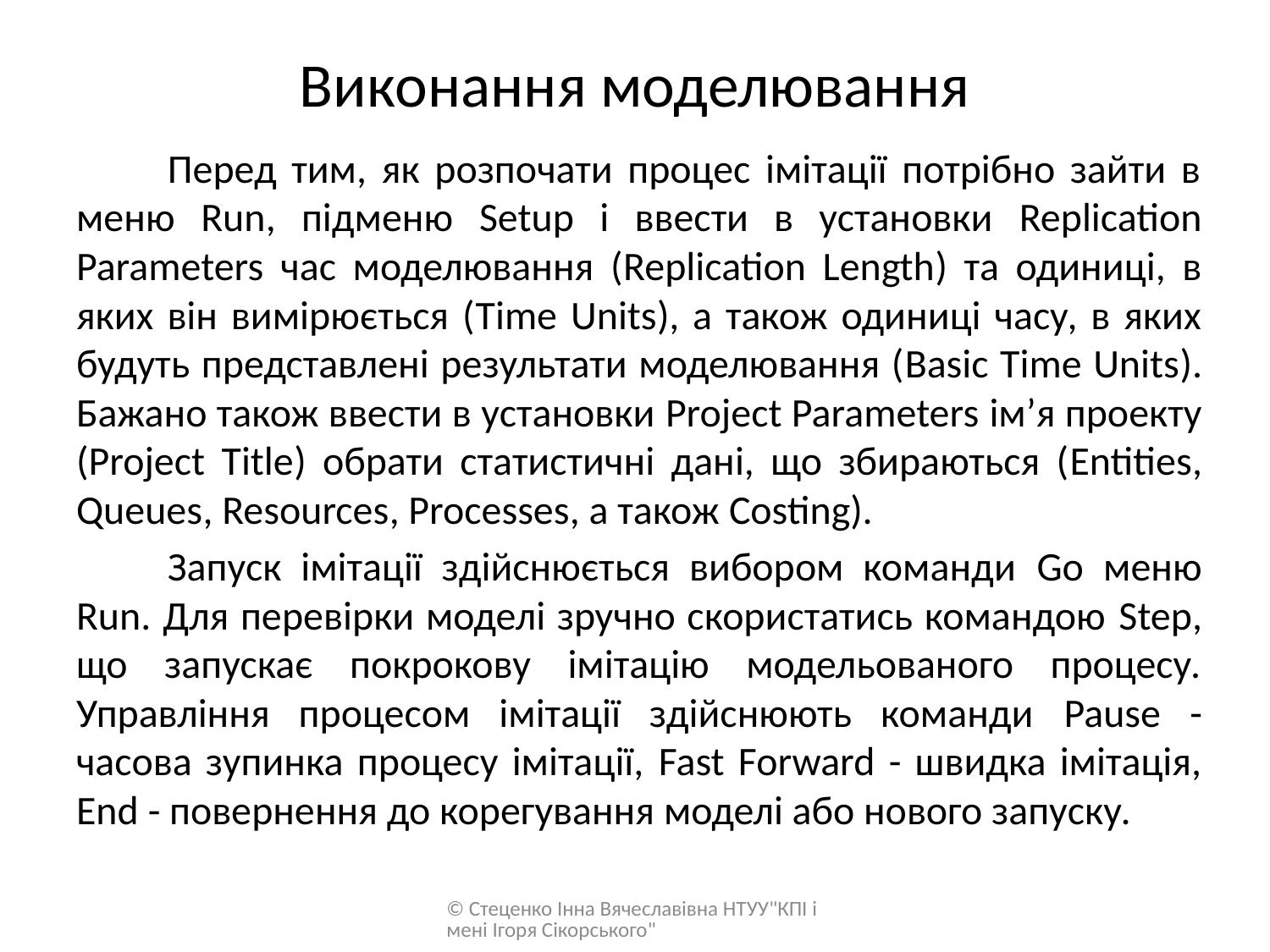

# Виконання моделювання
	Перед тим, як розпочати процес імітації потрібно зайти в меню Run, підменю Setup і ввести в установки Replication Parameters час моделювання (Replication Length) та одиниці, в яких він вимірюється (Time Units), а також одиниці часу, в яких будуть представлені результати моделювання (Basic Time Units). Бажано також ввести в установки Project Parameters ім’я проекту (Project Title) обрати статистичні дані, що збираються (Entities, Queues, Resources, Processes, а також Costing).
	Запуск імітації здійснюється вибором команди Go меню Run. Для перевірки моделі зручно скористатись командою Step, що запускає покрокову імітацію модельованого процесу. Управління процесом імітації здійснюють команди Pause - часова зупинка процесу імітації, Fast Forward - швидка імітація, End - повернення до корегування моделі або нового запуску.

© Стеценко Інна Вячеславівна НТУУ"КПІ імені Ігоря Сікорського"